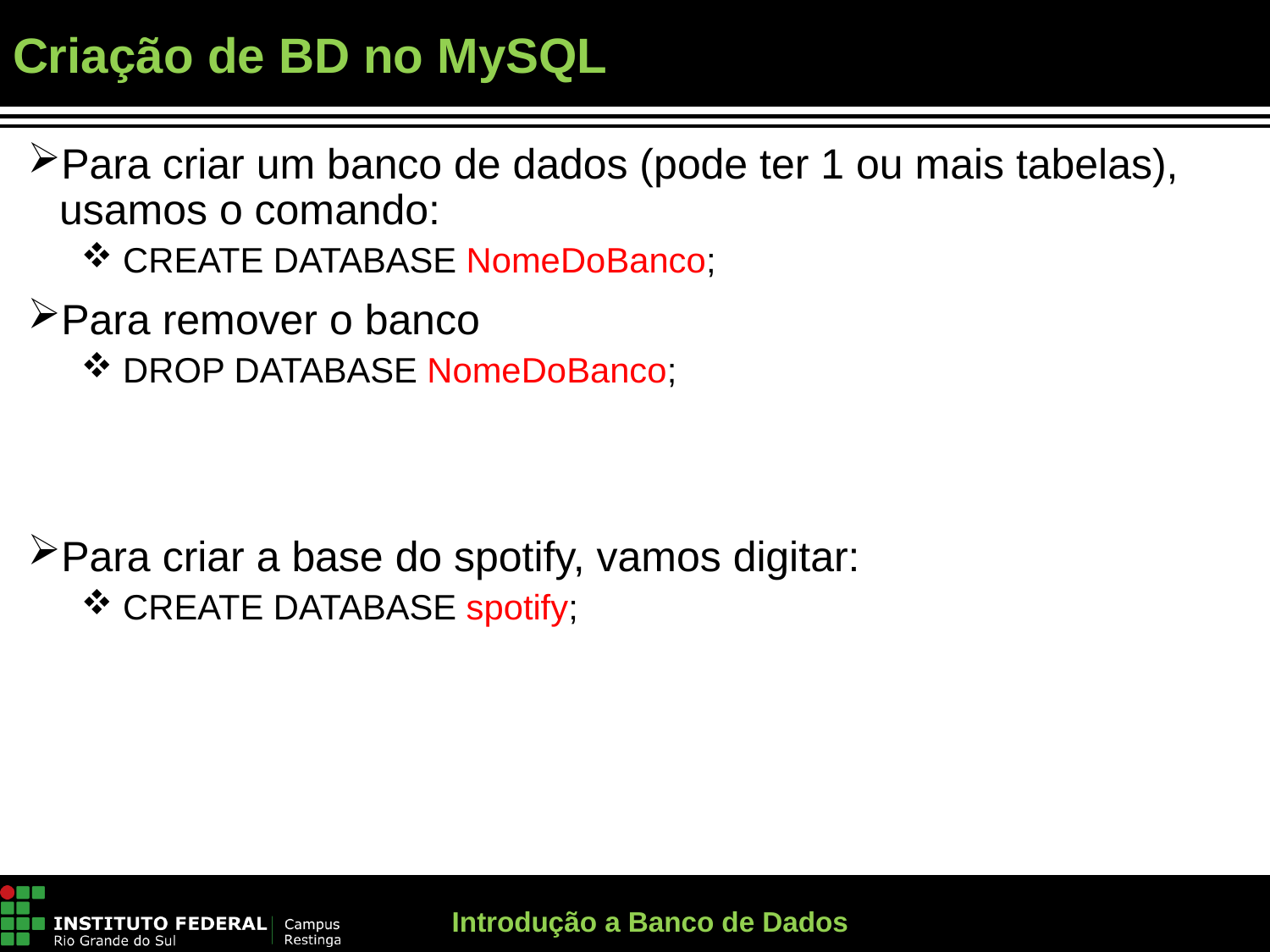

# Criação de BD no MySQL
Para criar um banco de dados (pode ter 1 ou mais tabelas), usamos o comando:
﻿CREATE DATABASE NomeDoBanco;
Para remover o banco
DROP DATABASE NomeDoBanco;

Para criar a base do spotify, vamos digitar:
CREATE DATABASE spotify;

Introdução a Banco de Dados